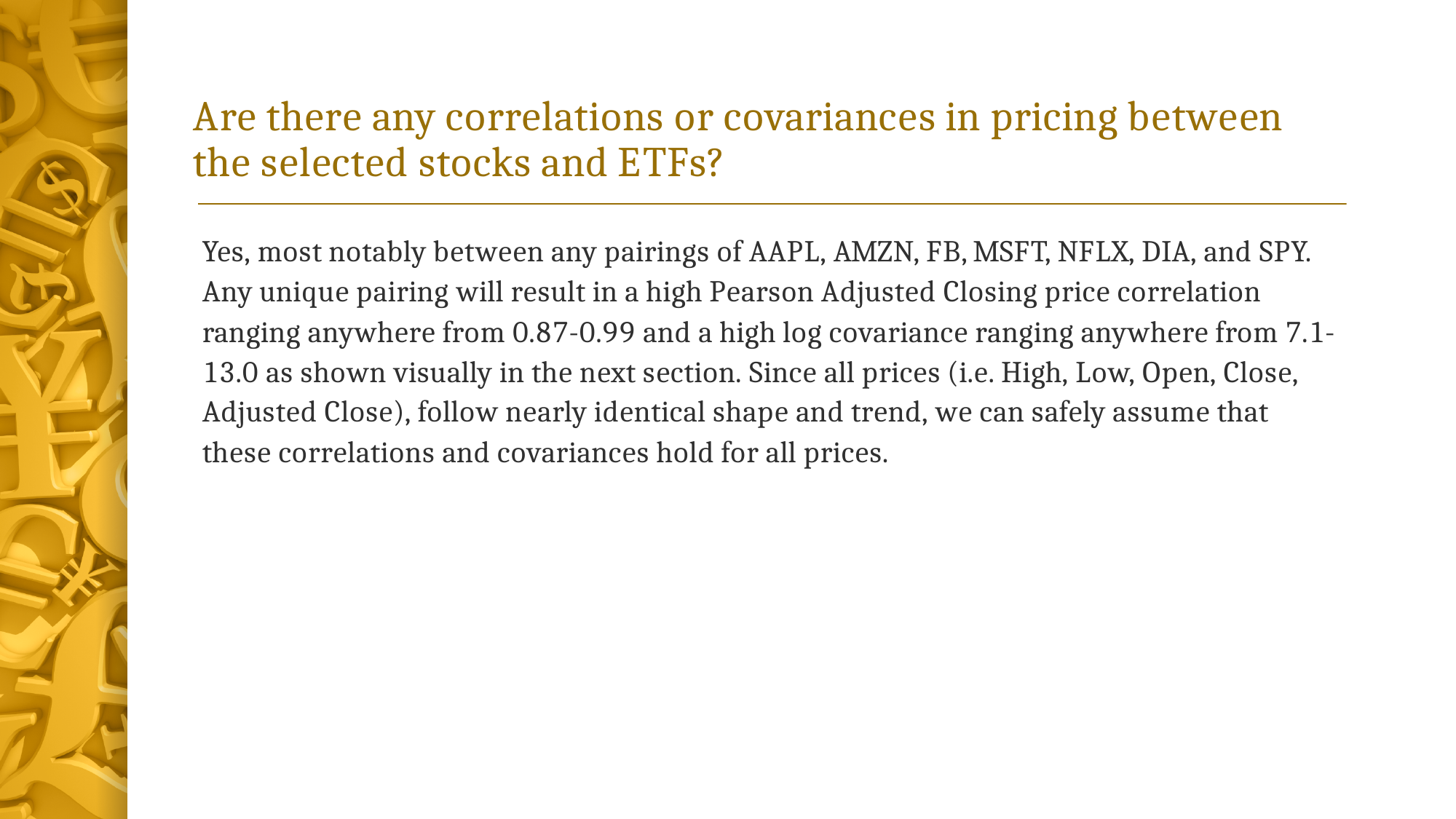

# Are there any correlations or covariances in pricing between the selected stocks and ETFs?
Yes, most notably between any pairings of AAPL, AMZN, FB, MSFT, NFLX, DIA, and SPY. Any unique pairing will result in a high Pearson Adjusted Closing price correlation ranging anywhere from 0.87-0.99 and a high log covariance ranging anywhere from 7.1-13.0 as shown visually in the next section. Since all prices (i.e. High, Low, Open, Close, Adjusted Close), follow nearly identical shape and trend, we can safely assume that these correlations and covariances hold for all prices.